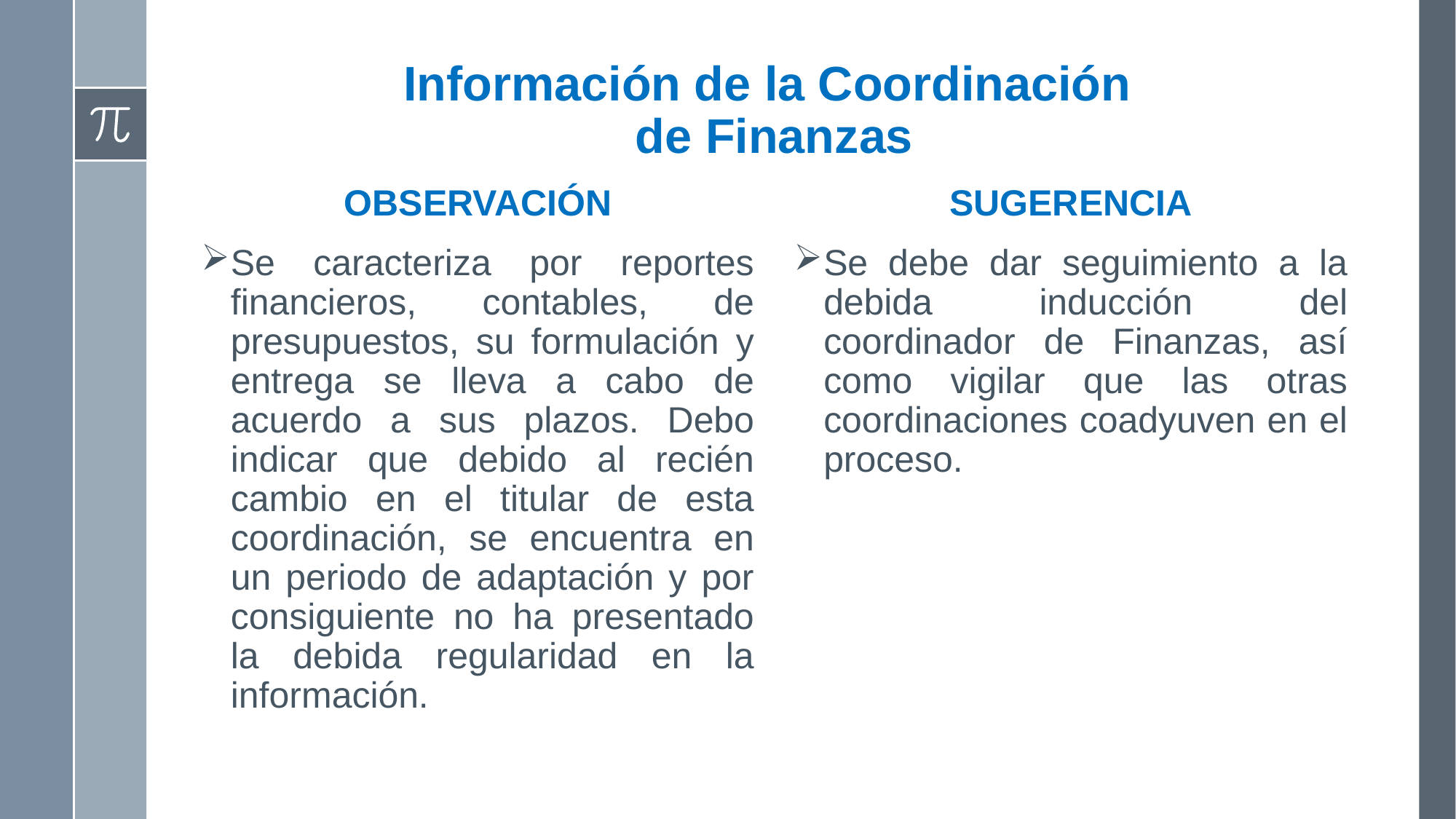

# Información de la Coordinación de Finanzas
Observación
sugerencia
Se debe dar seguimiento a la debida inducción del coordinador de Finanzas, así como vigilar que las otras coordinaciones coadyuven en el proceso.

Se caracteriza por reportes financieros, contables, de presupuestos, su formulación y entrega se lleva a cabo de acuerdo a sus plazos. Debo indicar que debido al recién cambio en el titular de esta coordinación, se encuentra en un periodo de adaptación y por consiguiente no ha presentado la debida regularidad en la información.